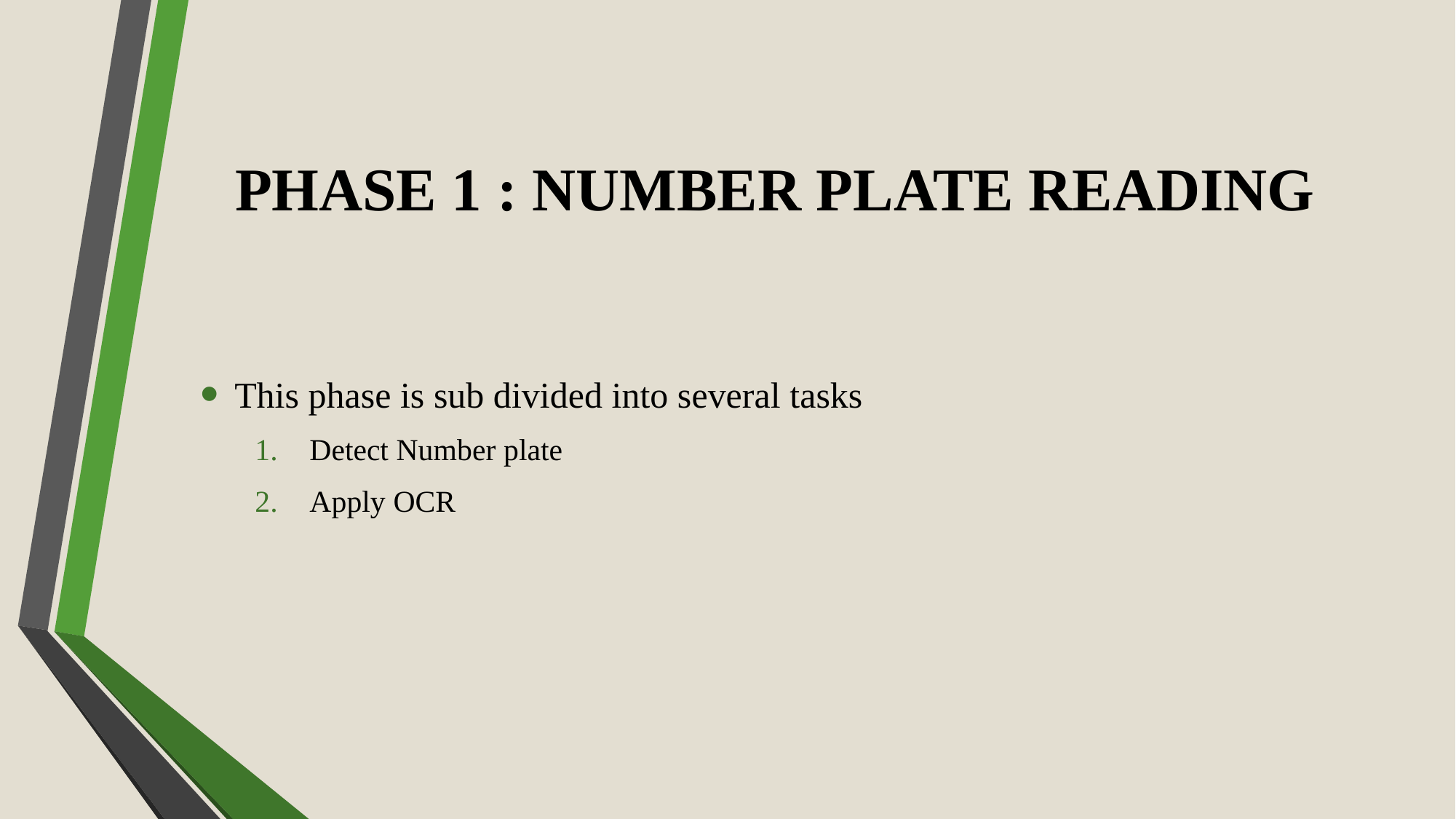

# PHASE 1 : NUMBER PLATE READING
This phase is sub divided into several tasks
Detect Number plate
Apply OCR